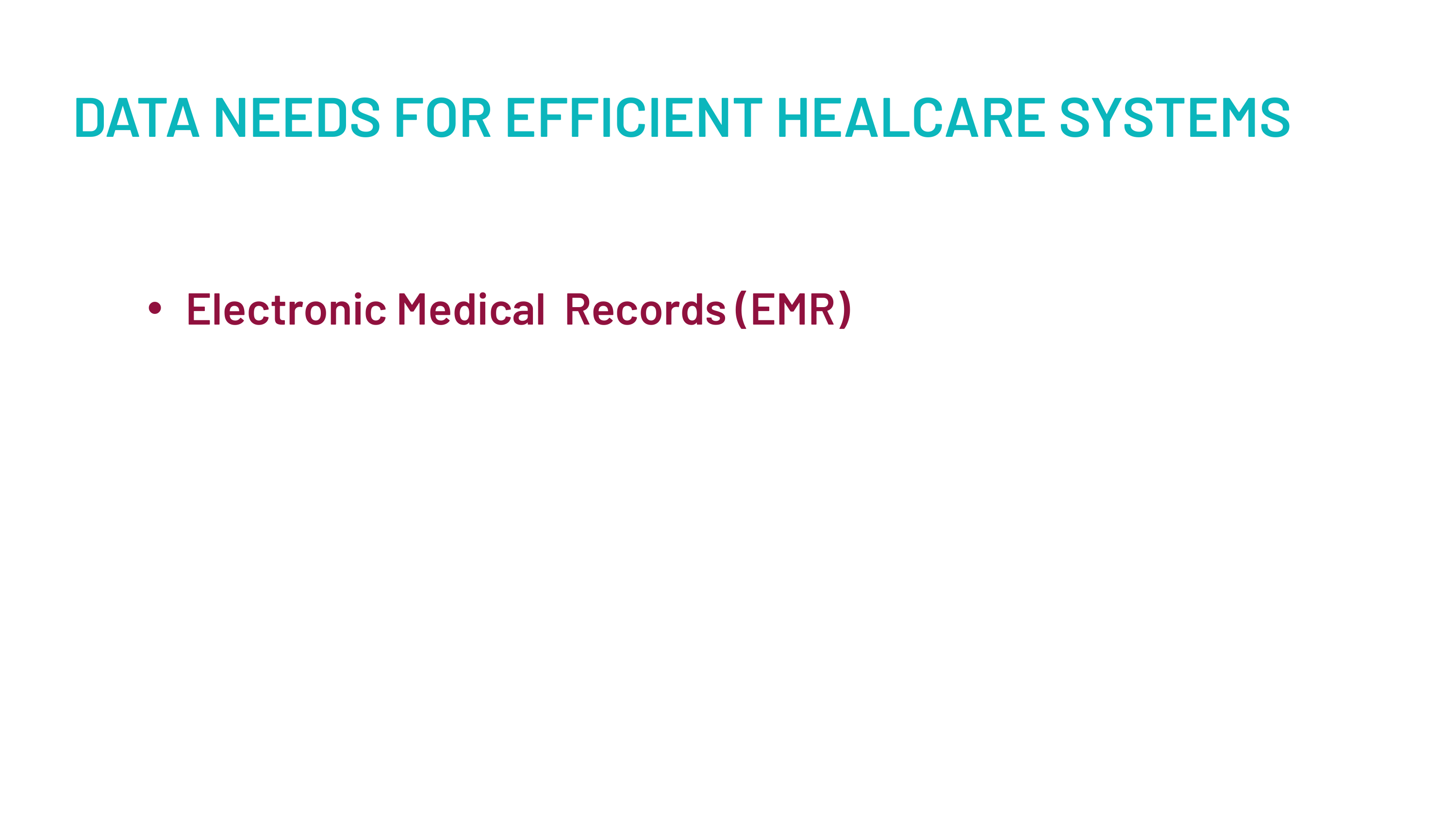

DATA NEEDS FOR EFFICIENT HEALCARE SYSTEMS
Electronic Medical  Records (EMR)